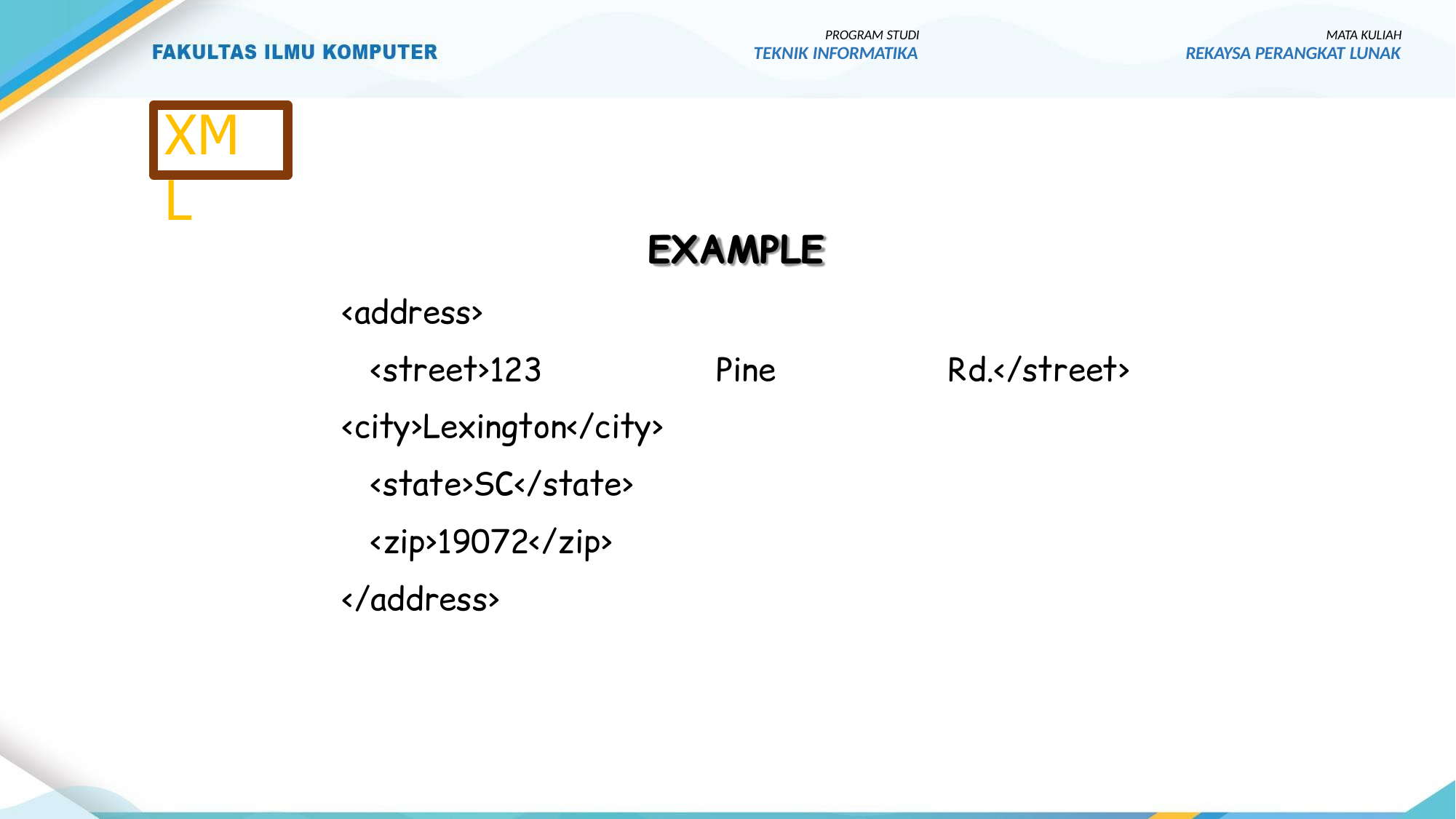

PROGRAM STUDI
TEKNIK INFORMATIKA
MATA KULIAH
REKAYSA PERANGKAT LUNAK
XML

EXAMPLE
<address>
<street>123
<city>Lexington</city>
<state>SC</state>
<zip>19072</zip>
</address>
Pine
Rd.</street>